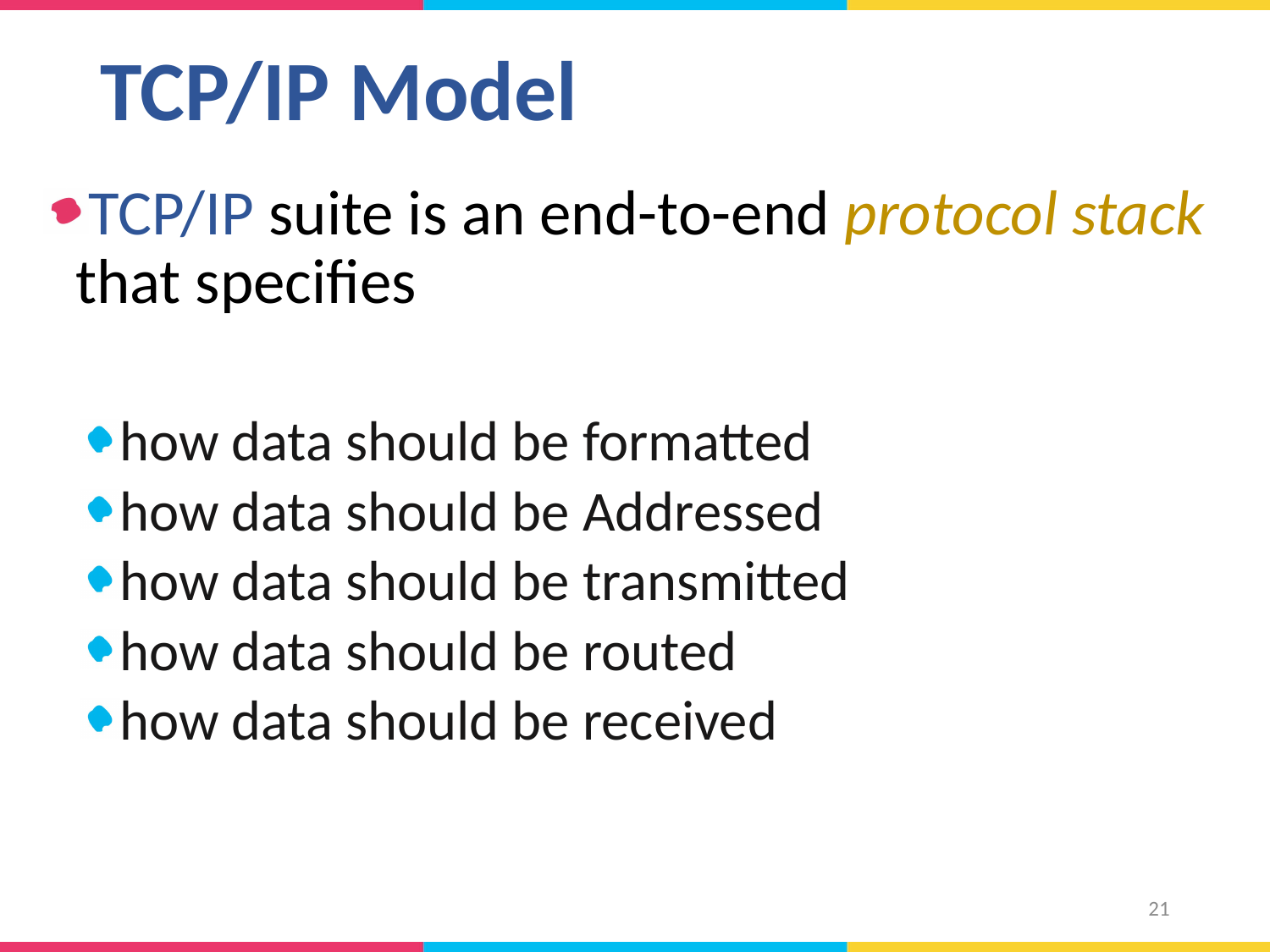

# TCP/IP Model
TCP/IP suite is an end-to-end protocol stack that specifies

how data should be formatted
how data should be Addressed
how data should be transmitted
how data should be routed
how data should be received

21